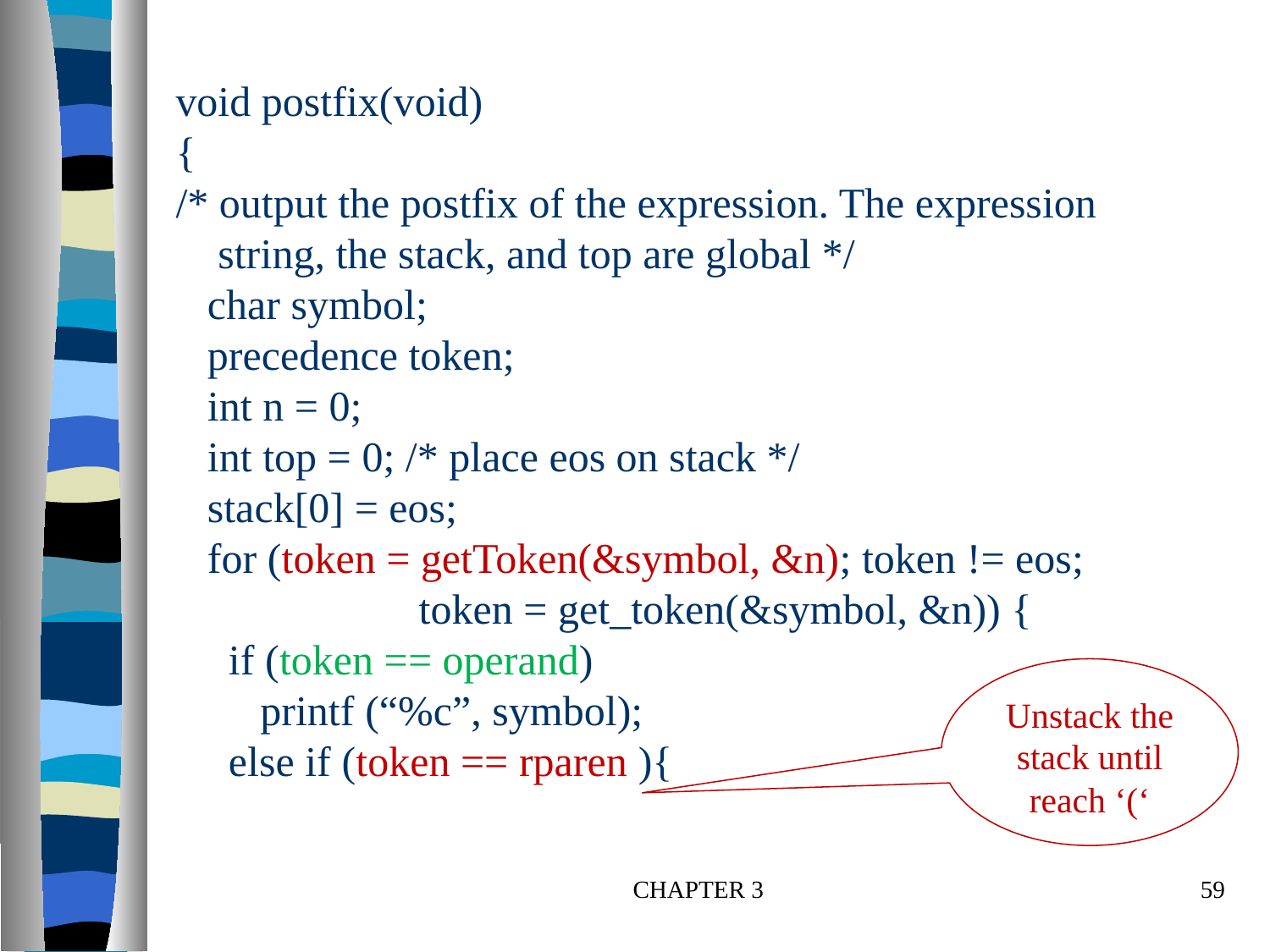

# void postfix(void) { /* output the postfix of the expression. The expression string, the stack, and top are global */ char symbol; precedence token; int n = 0; int top = 0; /* place eos on stack */ stack[0] = eos; for (token = getToken(&symbol, &n); token != eos; token = get_token(&symbol, &n)) { if (token == operand) printf (“%c”, symbol); else if (token == rparen ){
Unstack the stack until reach ‘(‘
CHAPTER 3
59